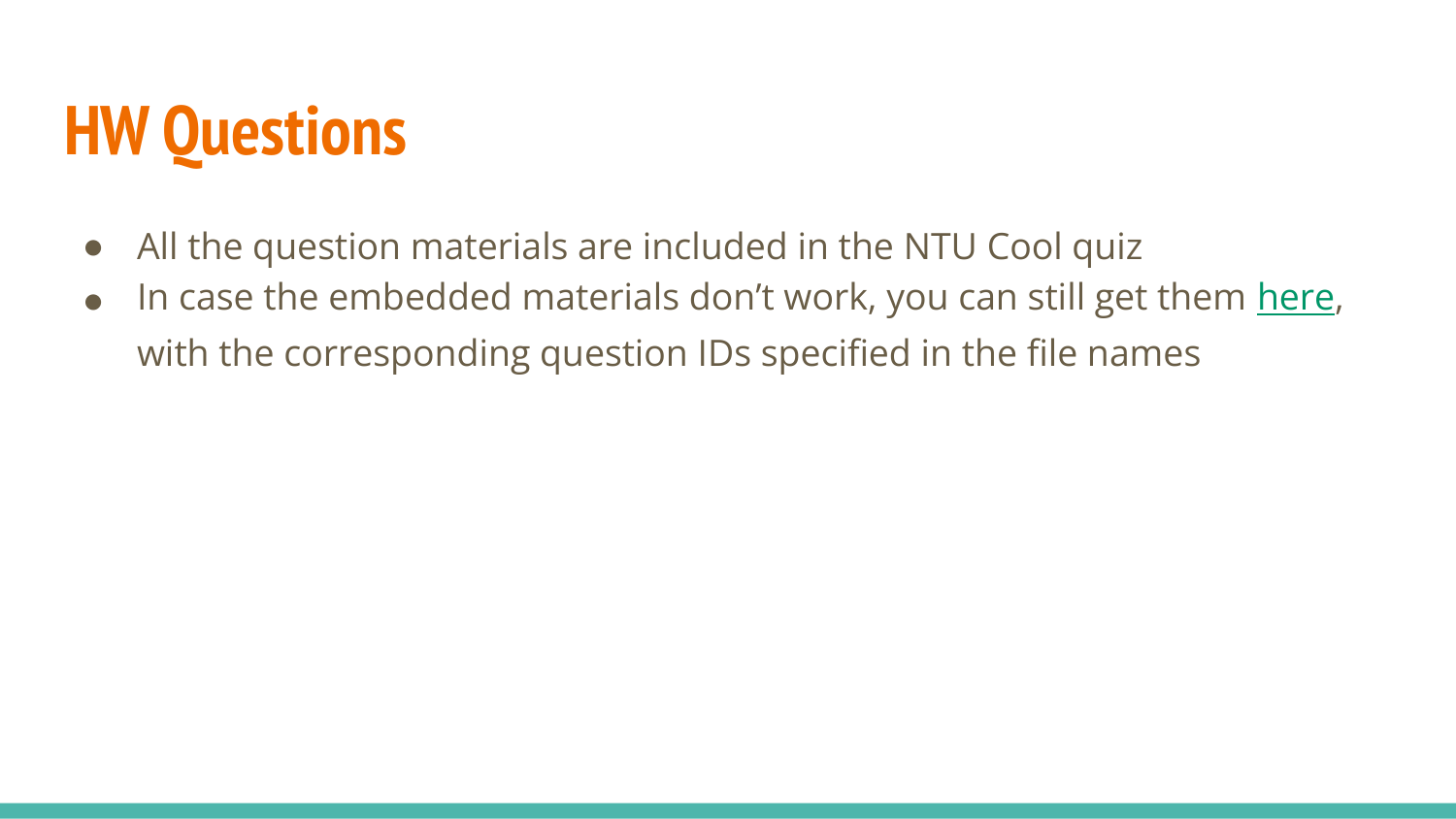

# HW Questions
All the question materials are included in the NTU Cool quiz
In case the embedded materials don’t work, you can still get them here, with the corresponding question IDs specified in the file names